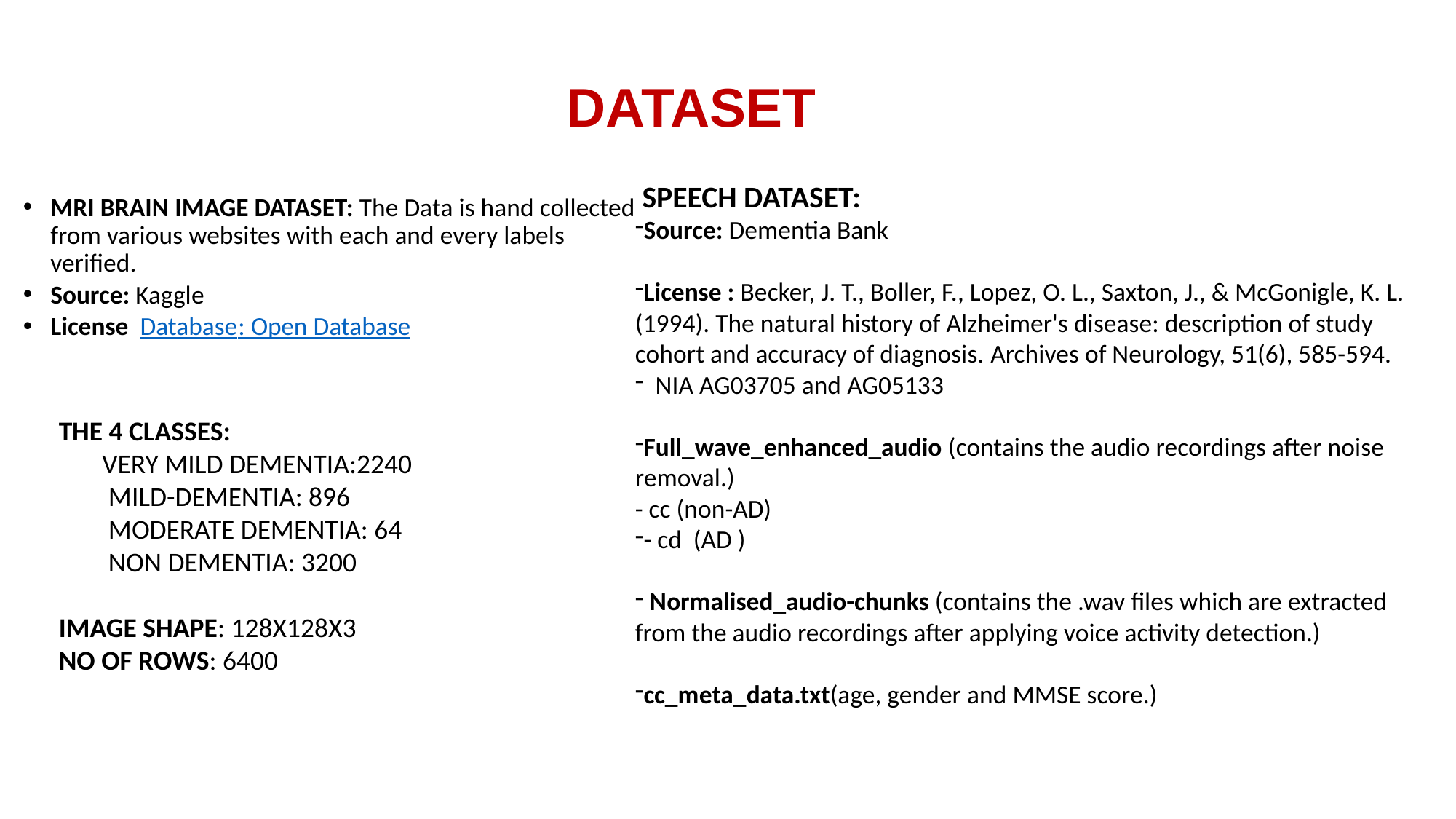

# DATASET
 SPEECH DATASET:
Source: Dementia Bank

License : Becker, J. T., Boller, F., Lopez, O. L., Saxton, J., & McGonigle, K. L. (1994). The natural history of Alzheimer's disease: description of study cohort and accuracy of diagnosis. Archives of Neurology, 51(6), 585-594.
  NIA AG03705 and AG05133

Full_wave_enhanced_audio (contains the audio recordings after noise removal.)
- cc (non-AD)
- cd  (AD )

 Normalised_audio-chunks (contains the .wav files which are extracted from the audio recordings after applying voice activity detection.)

cc_meta_data.txt(age, gender and MMSE score.)

MRI BRAIN IMAGE DATASET: The Data is hand collected from various websites with each and every labels verified.
Source: Kaggle
License  Database: Open Database

THE 4 CLASSES:
       VERY MILD DEMENTIA:2240
        MILD-DEMENTIA: 896
        MODERATE DEMENTIA: 64
        NON DEMENTIA: 3200

IMAGE SHAPE: 128X128X3
NO OF ROWS: 6400